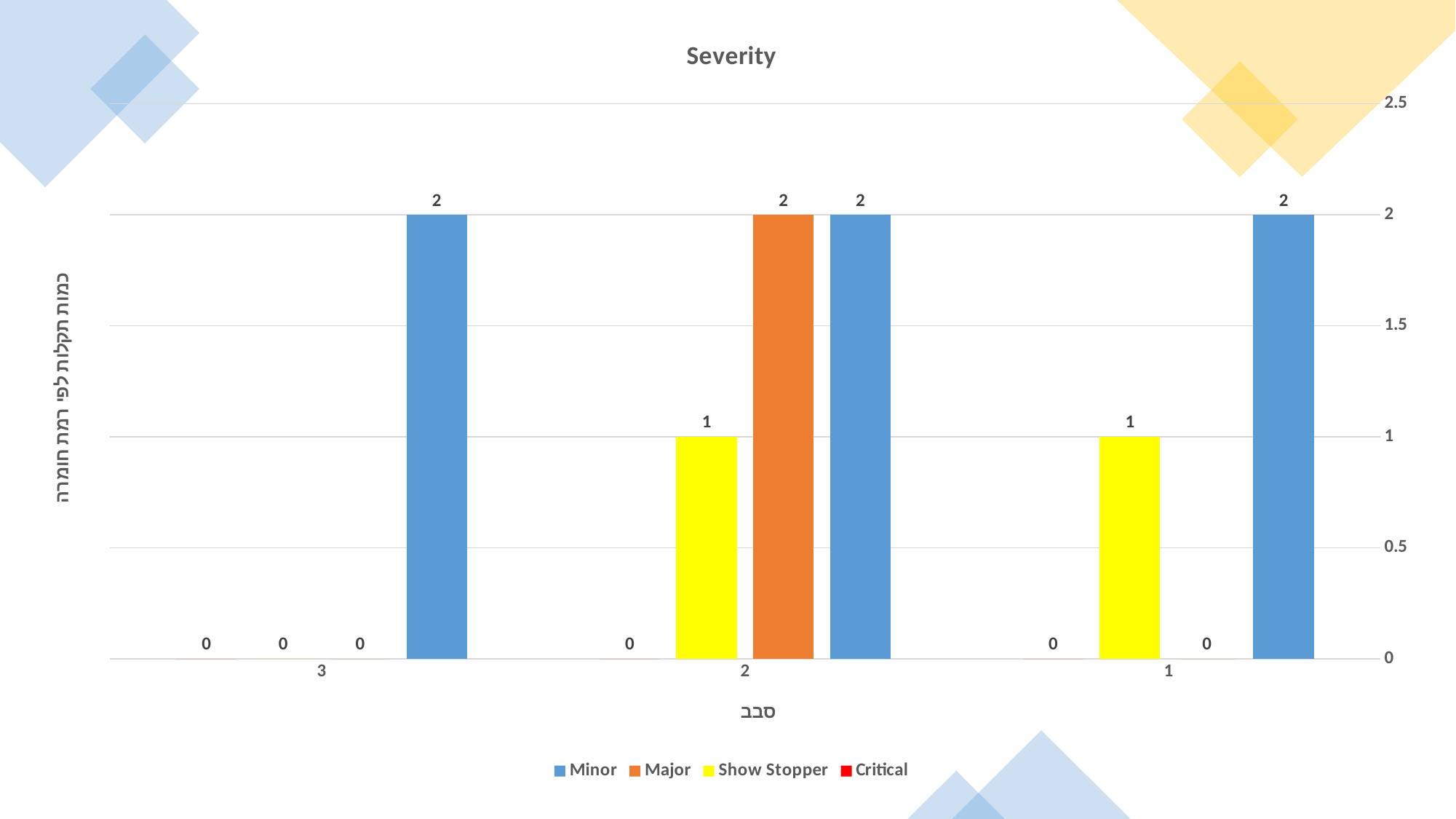

### Chart: Severity

| Category | Minor | Major | Show Stopper | Critical |
|---|---|---|---|---|